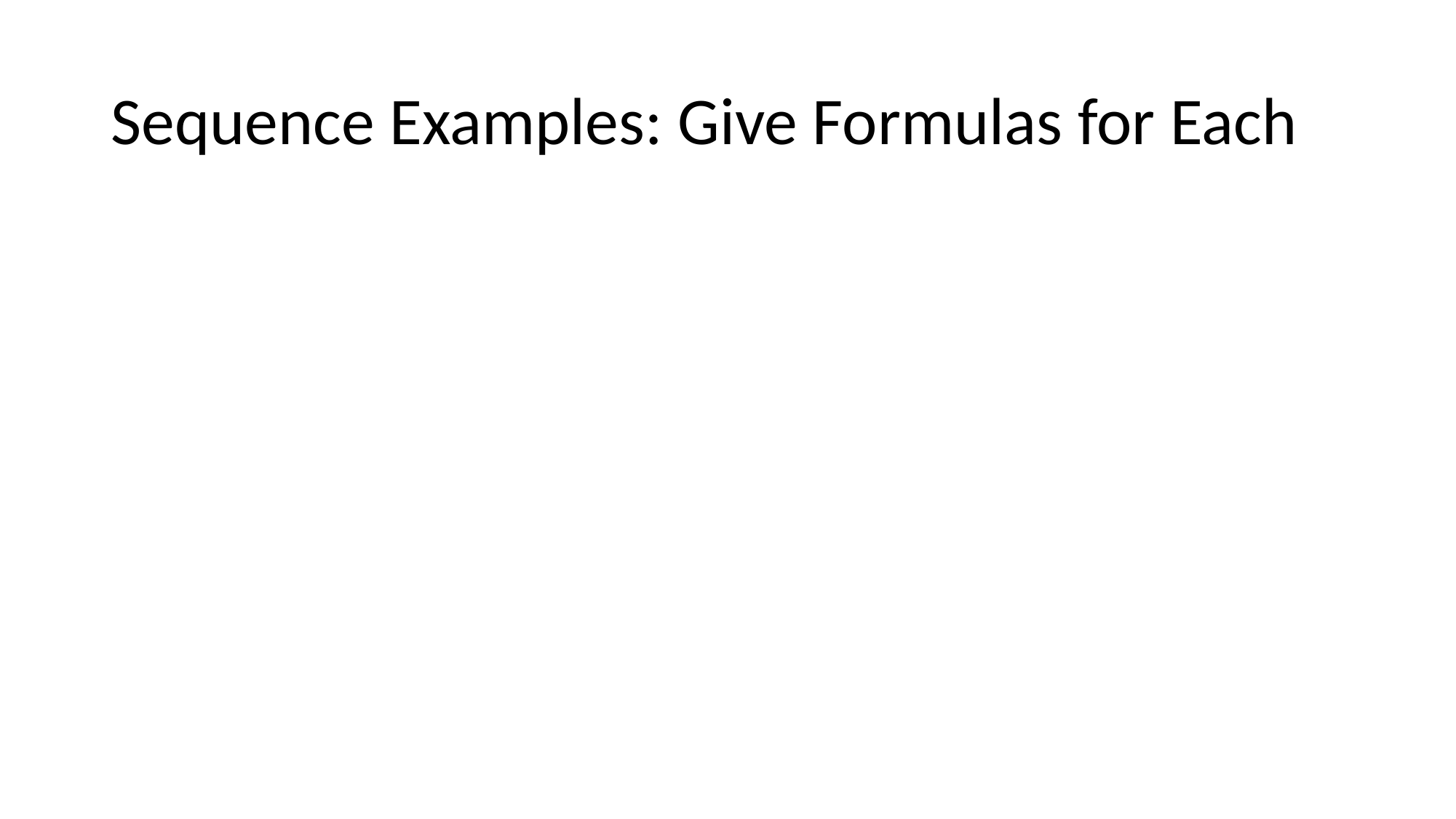

# Sequence Examples: Give Formulas for Each